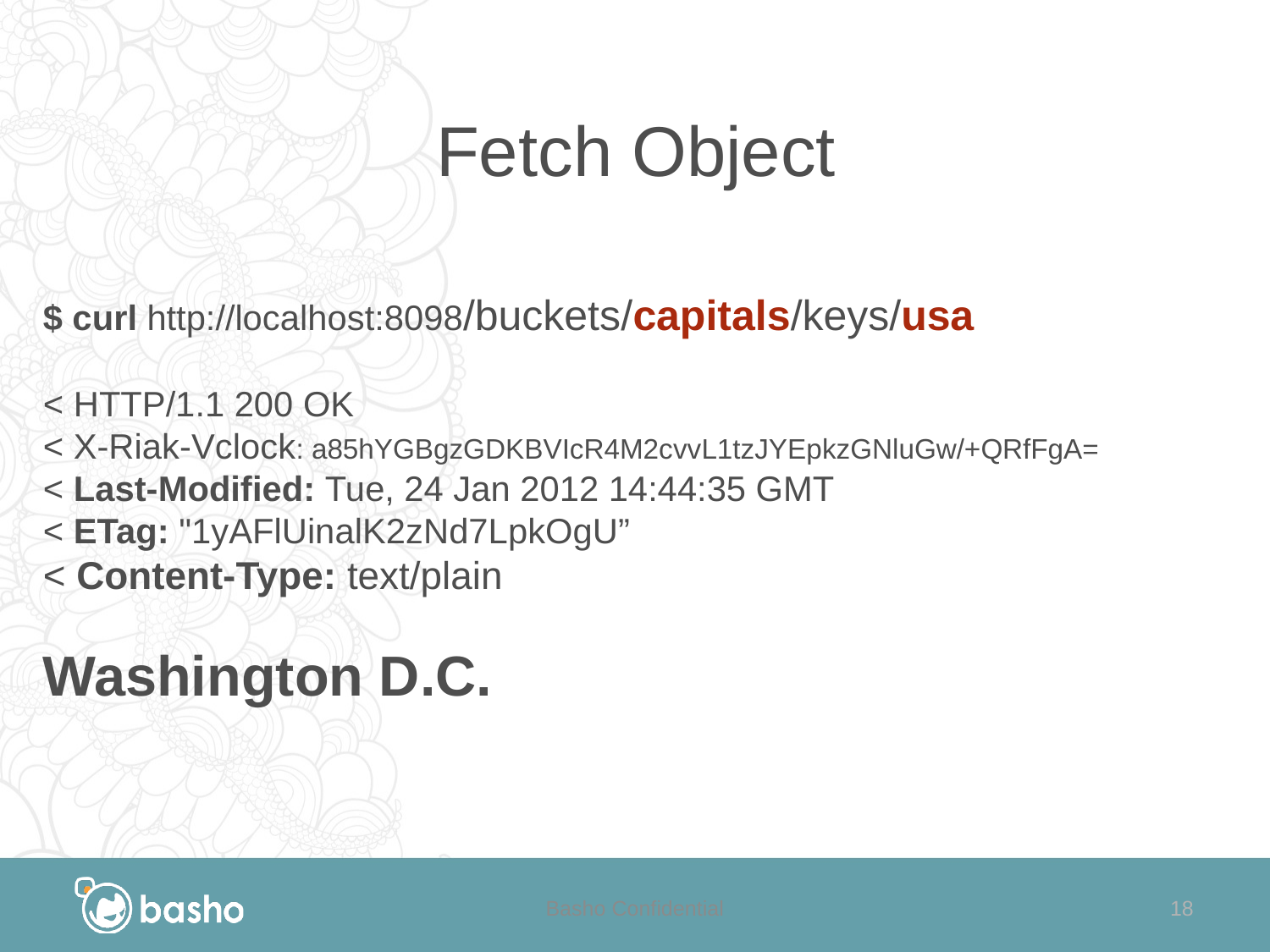

Fetch Object
$ curl http://localhost:8098/buckets/capitals/keys/usa

< HTTP/1.1 200 OK
< X-Riak-Vclock: a85hYGBgzGDKBVIcR4M2cvvL1tzJYEpkzGNluGw/+QRfFgA=
< Last-Modified: Tue, 24 Jan 2012 14:44:35 GMT
< ETag: "1yAFlUinalK2zNd7LpkOgU”
< Content-Type: text/plain

Washington D.C.

Basho Confidential
18